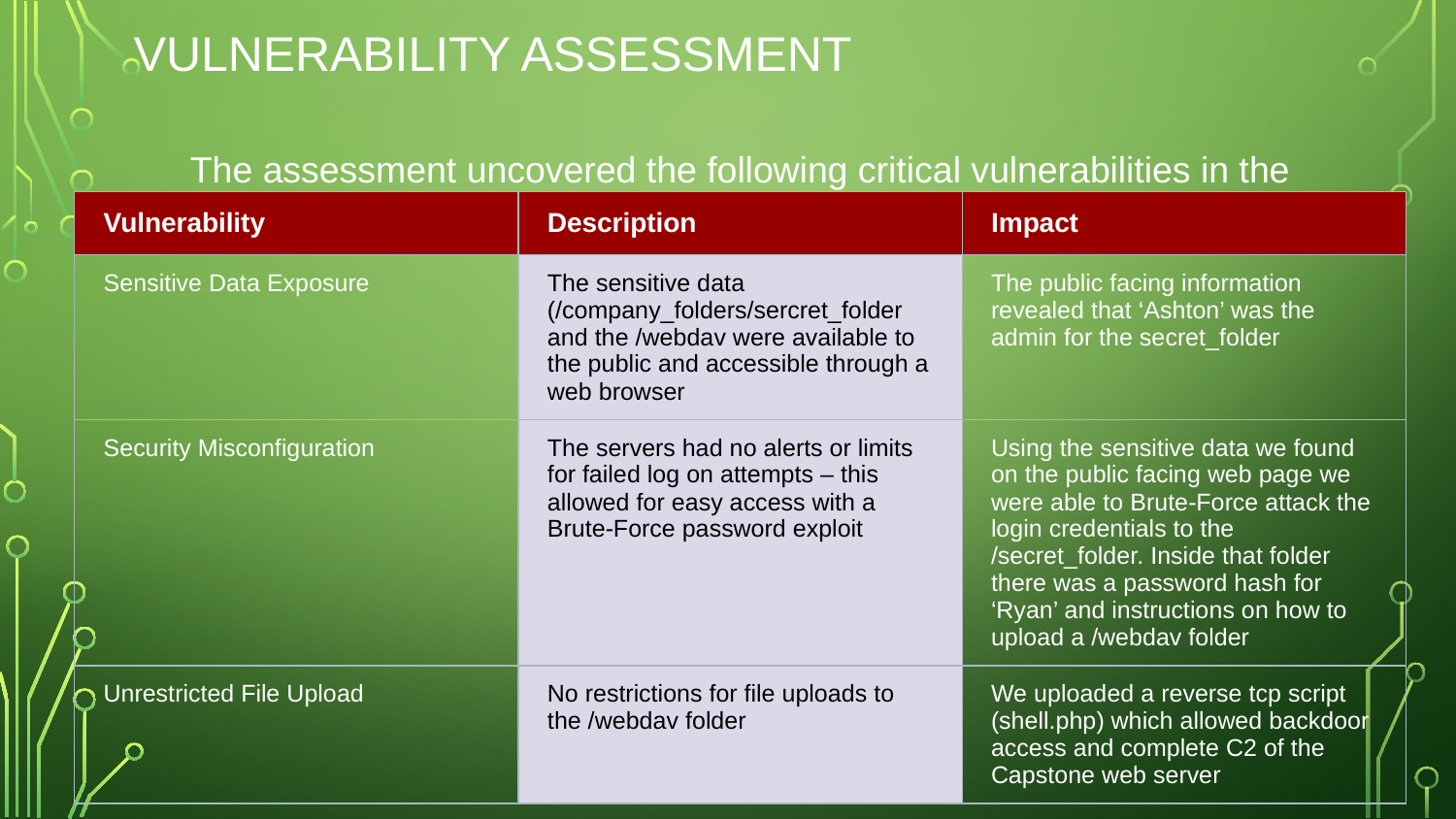

# Vulnerability Assessment
The assessment uncovered the following critical vulnerabilities in the target:
| Vulnerability | Description | Impact |
| --- | --- | --- |
| Sensitive Data Exposure | The sensitive data (/company\_folders/sercret\_folder and the /webdav were available to the public and accessible through a web browser | The public facing information revealed that ‘Ashton’ was the admin for the secret\_folder |
| Security Misconfiguration | The servers had no alerts or limits for failed log on attempts – this allowed for easy access with a Brute-Force password exploit | Using the sensitive data we found on the public facing web page we were able to Brute-Force attack the login credentials to the /secret\_folder. Inside that folder there was a password hash for ‘Ryan’ and instructions on how to upload a /webdav folder |
| Unrestricted File Upload | No restrictions for file uploads to the /webdav folder | We uploaded a reverse tcp script (shell.php) which allowed backdoor access and complete C2 of the Capstone web server |